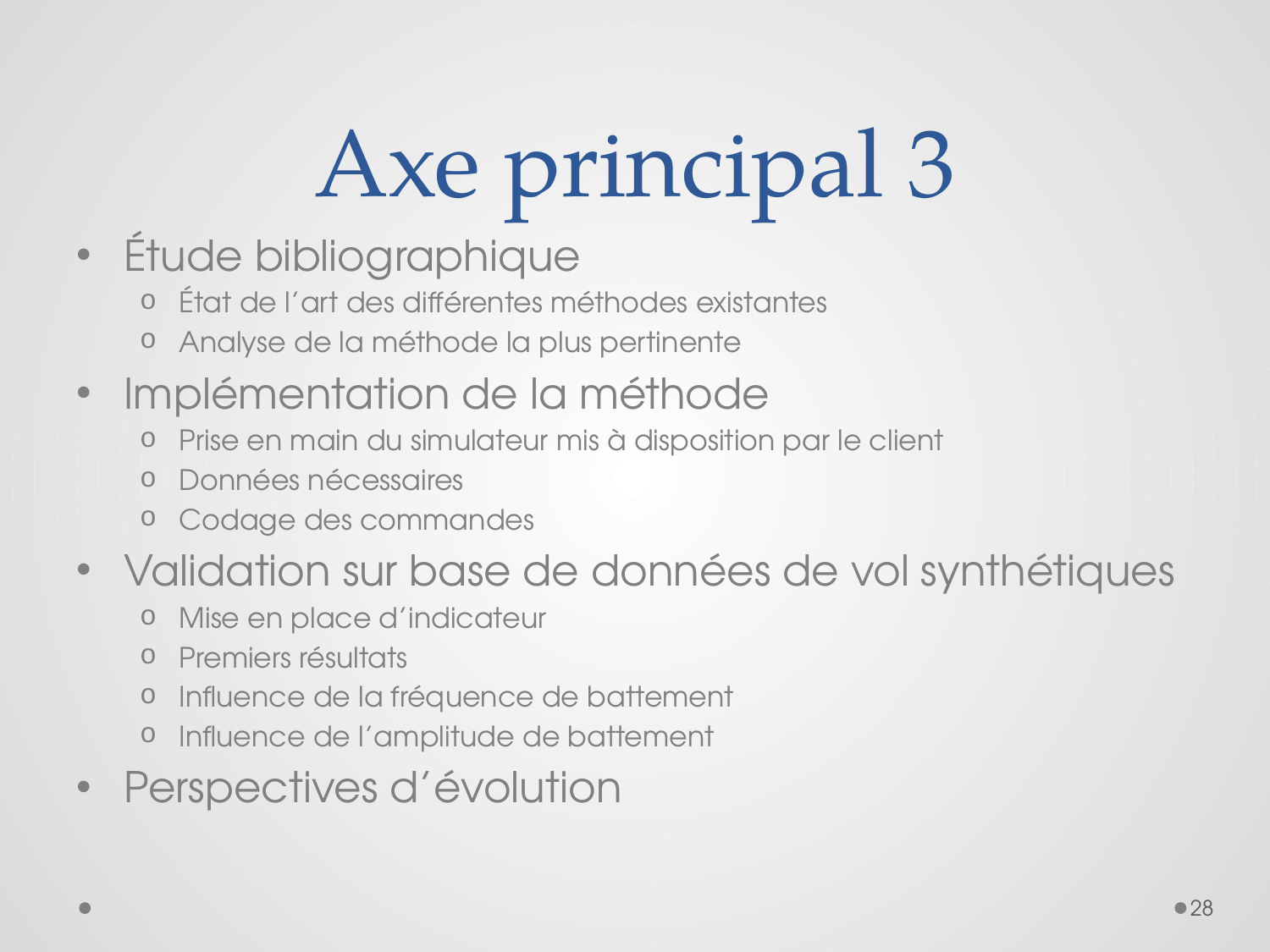

# Axe principal 3
Étude bibliographique
État de l’art des différentes méthodes existantes
Analyse de la méthode la plus pertinente
Implémentation de la méthode
Prise en main du simulateur mis à disposition par le client
Données nécessaires
Codage des commandes
Validation sur base de données de vol synthétiques
Mise en place d’indicateur
Premiers résultats
Influence de la fréquence de battement
Influence de l’amplitude de battement
Perspectives d’évolution
28